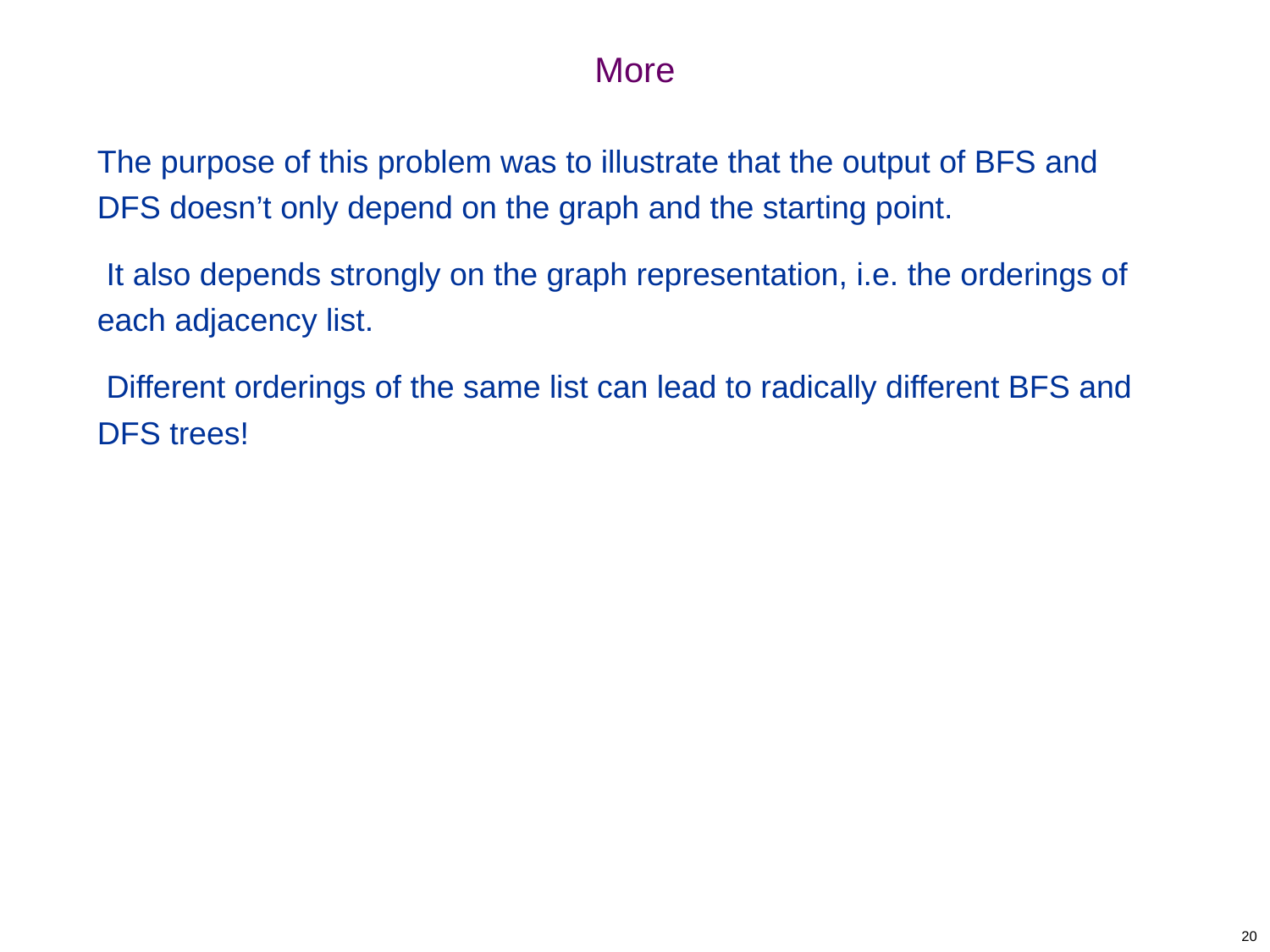

# More
The purpose of this problem was to illustrate that the output of BFS and DFS doesn’t only depend on the graph and the starting point.
 It also depends strongly on the graph representation, i.e. the orderings of each adjacency list.
 Different orderings of the same list can lead to radically different BFS and DFS trees!
20